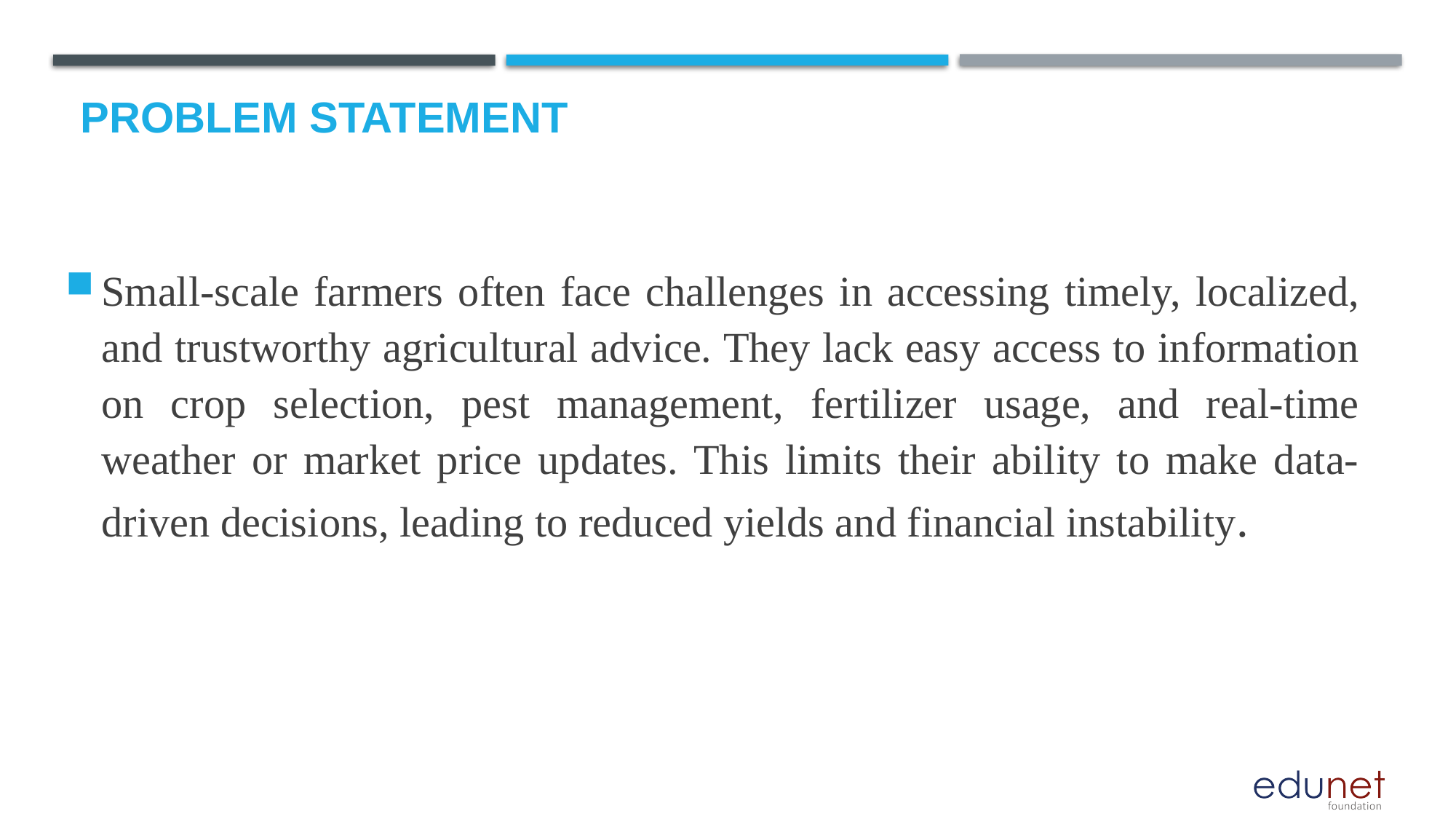

# Problem Statement
Small-scale farmers often face challenges in accessing timely, localized, and trustworthy agricultural advice. They lack easy access to information on crop selection, pest management, fertilizer usage, and real-time weather or market price updates. This limits their ability to make data-driven decisions, leading to reduced yields and financial instability.